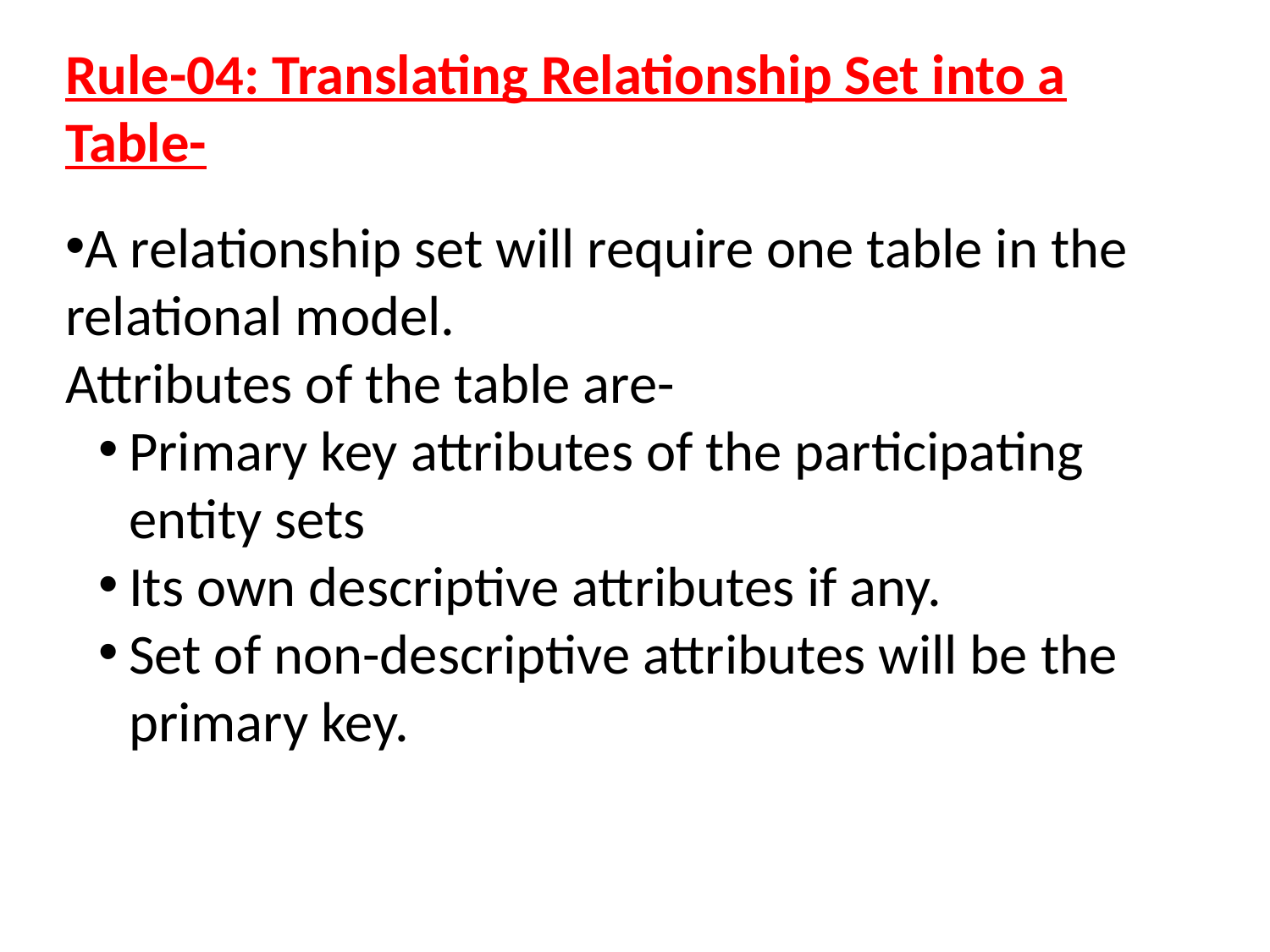

Rule-04: Translating Relationship Set into a Table-

A relationship set will require one table in the relational model.
Attributes of the table are-
Primary key attributes of the participating entity sets
Its own descriptive attributes if any.
Set of non-descriptive attributes will be the primary key.